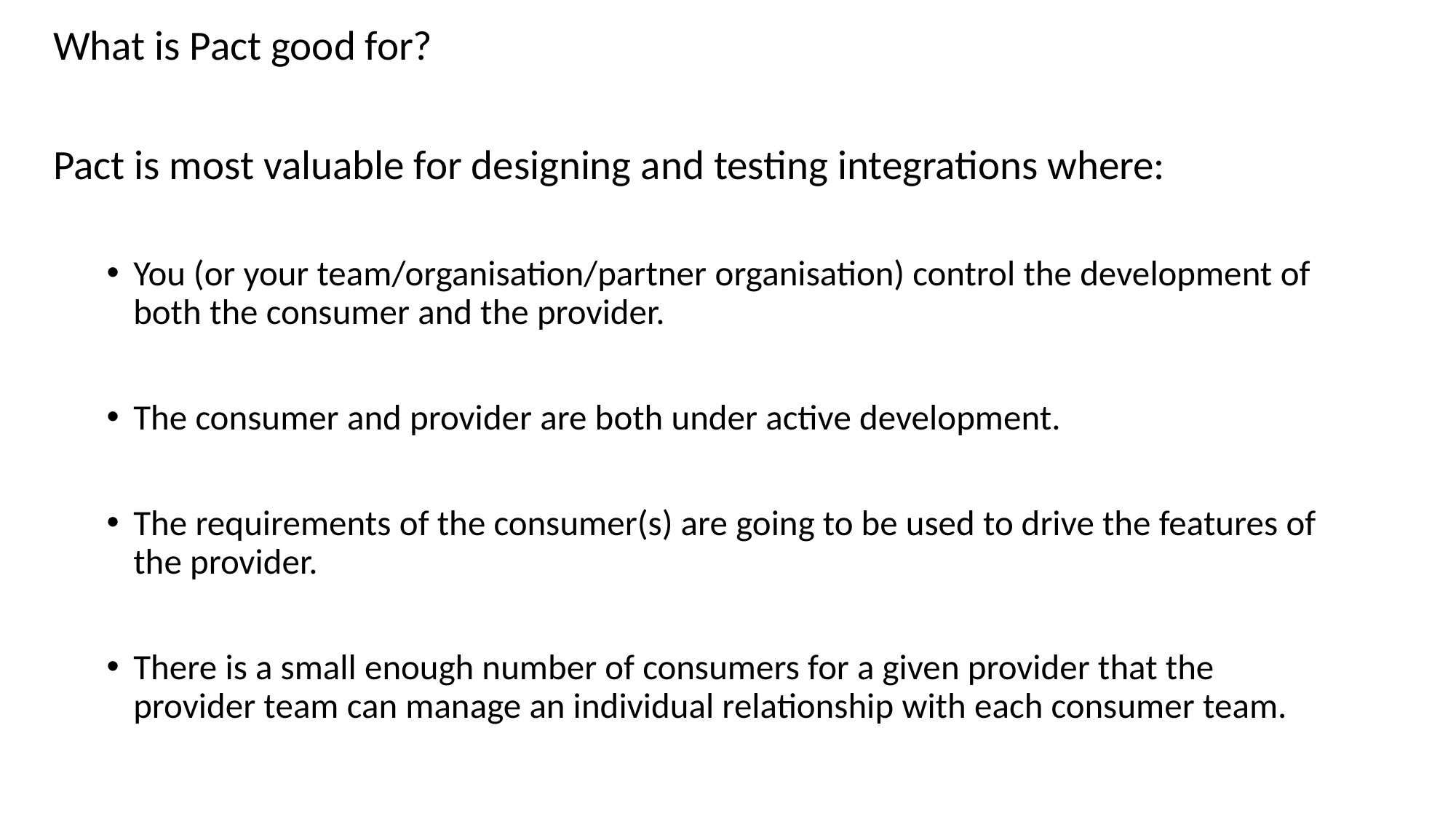

What is Pact good for?

Pact is most valuable for designing and testing integrations where:

You (or your team/organisation/partner organisation) control the development of both the consumer and the provider.

The consumer and provider are both under active development.

The requirements of the consumer(s) are going to be used to drive the features of the provider.

There is a small enough number of consumers for a given provider that the provider team can manage an individual relationship with each consumer team.